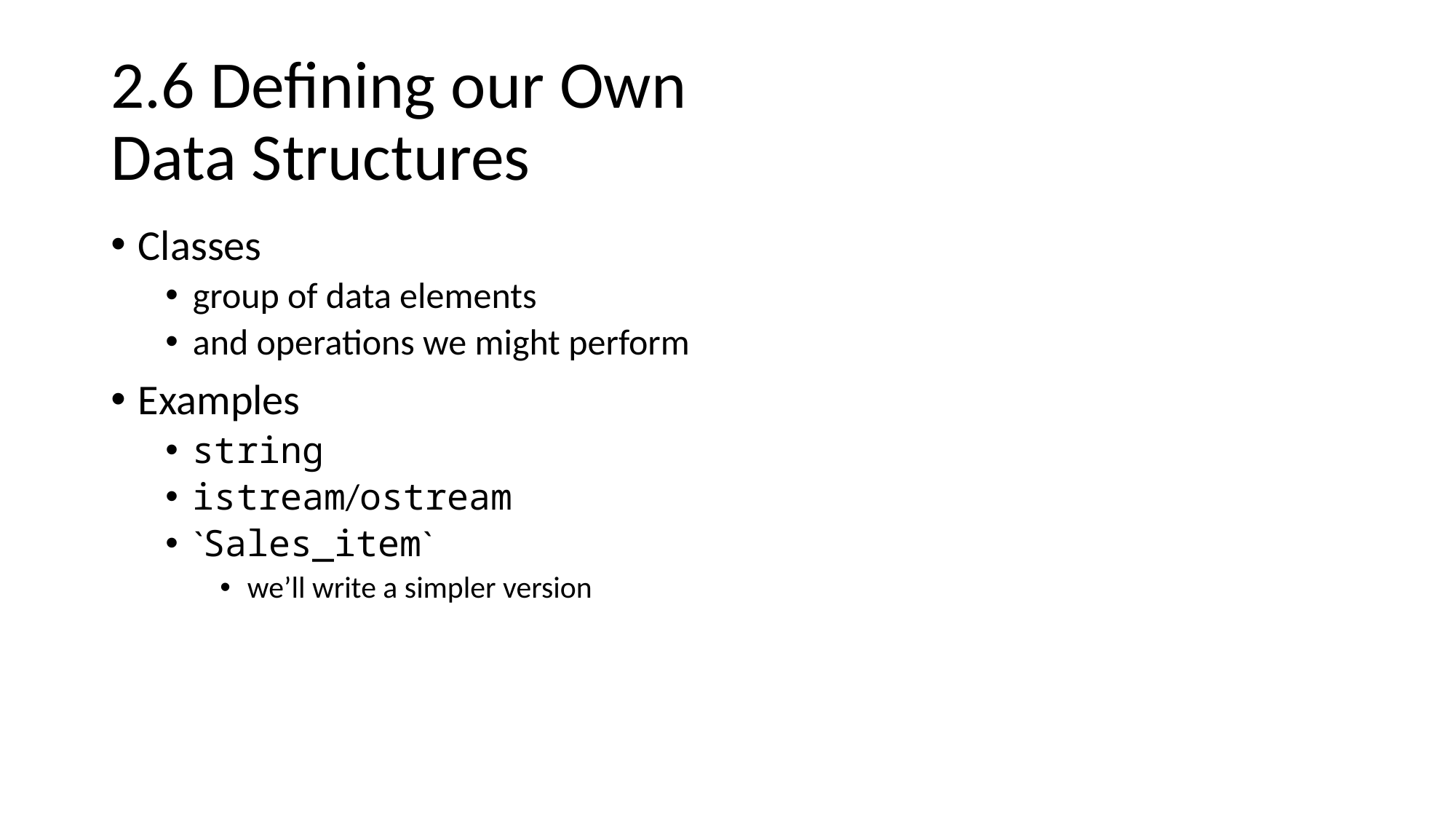

# 2.6 Defining our Own Data Structures
Classes
group of data elements
and operations we might perform
Examples
string
istream/ostream
`Sales_item`
we’ll write a simpler version